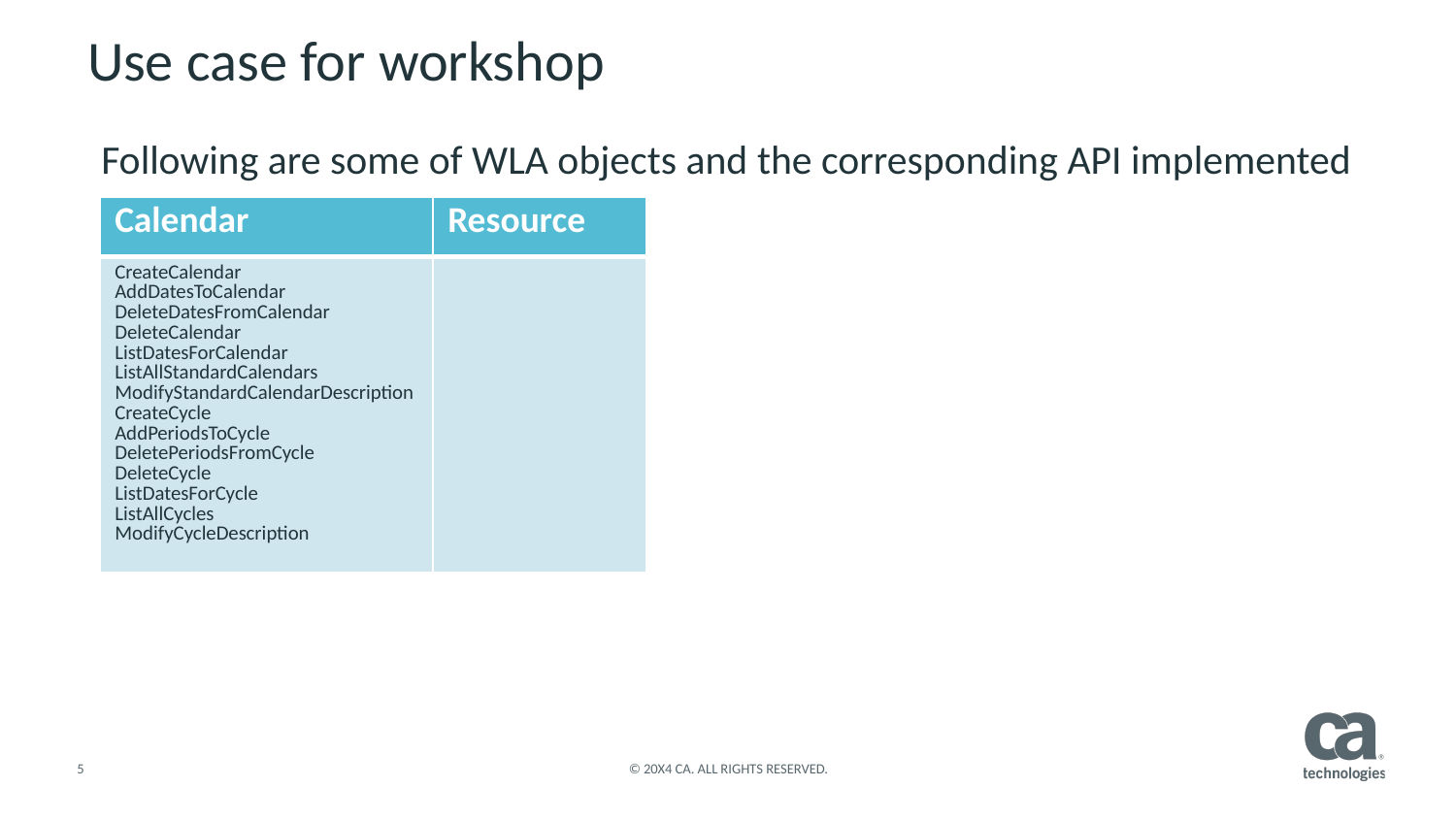

# Use case for workshop
Following are some of WLA objects and the corresponding API implemented
.
| Calendar | Resource |
| --- | --- |
| CreateCalendar AddDatesToCalendar DeleteDatesFromCalendar DeleteCalendar ListDatesForCalendar ListAllStandardCalendars ModifyStandardCalendarDescription CreateCycle AddPeriodsToCycle DeletePeriodsFromCycle DeleteCycle ListDatesForCycle ListAllCycles ModifyCycleDescription |  |